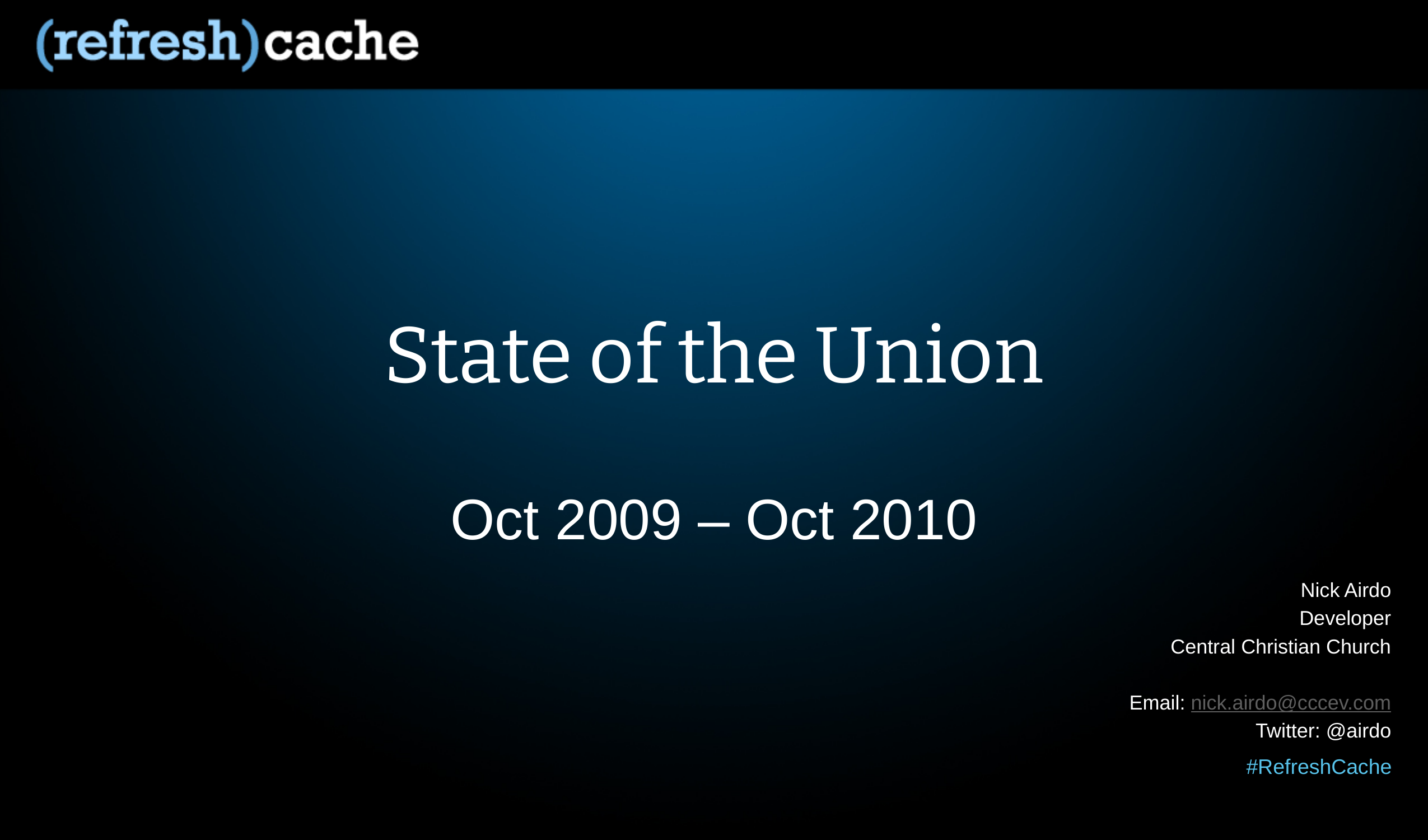

# State of the Union
Oct 2009 – Oct 2010
Nick Airdo
Developer
Central Christian Church

Email: nick.airdo@cccev.com
Twitter: @airdo